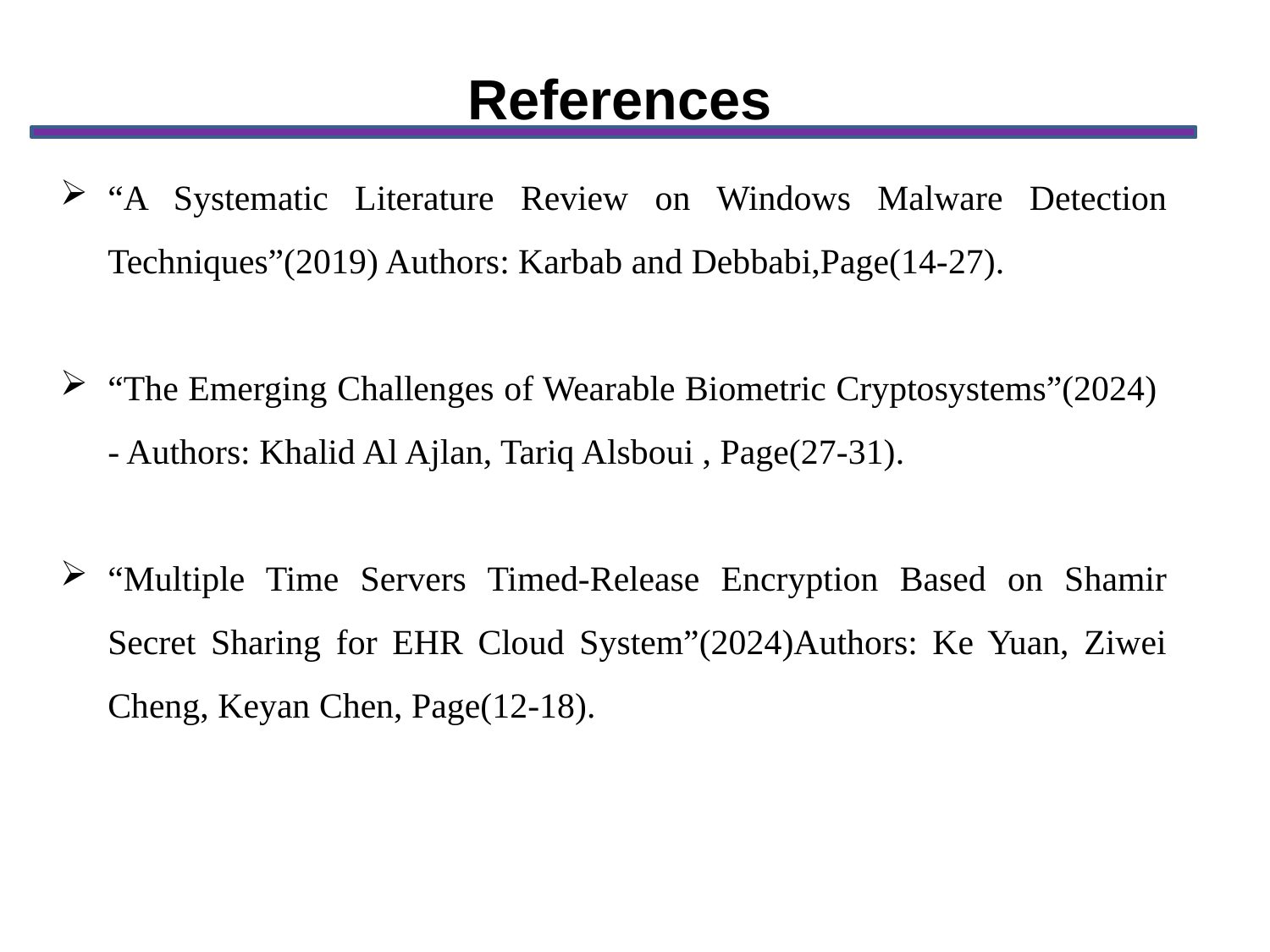

References

“A Systematic Literature Review on Windows Malware Detection Techniques”(2019) Authors: Karbab and Debbabi,Page(14-27).

“The Emerging Challenges of Wearable Biometric Cryptosystems”(2024)  - Authors: Khalid Al Ajlan, Tariq Alsboui , Page(27-31).

“Multiple Time Servers Timed-Release Encryption Based on Shamir Secret Sharing for EHR Cloud System”(2024)Authors: Ke Yuan, Ziwei Cheng, Keyan Chen, Page(12-18).